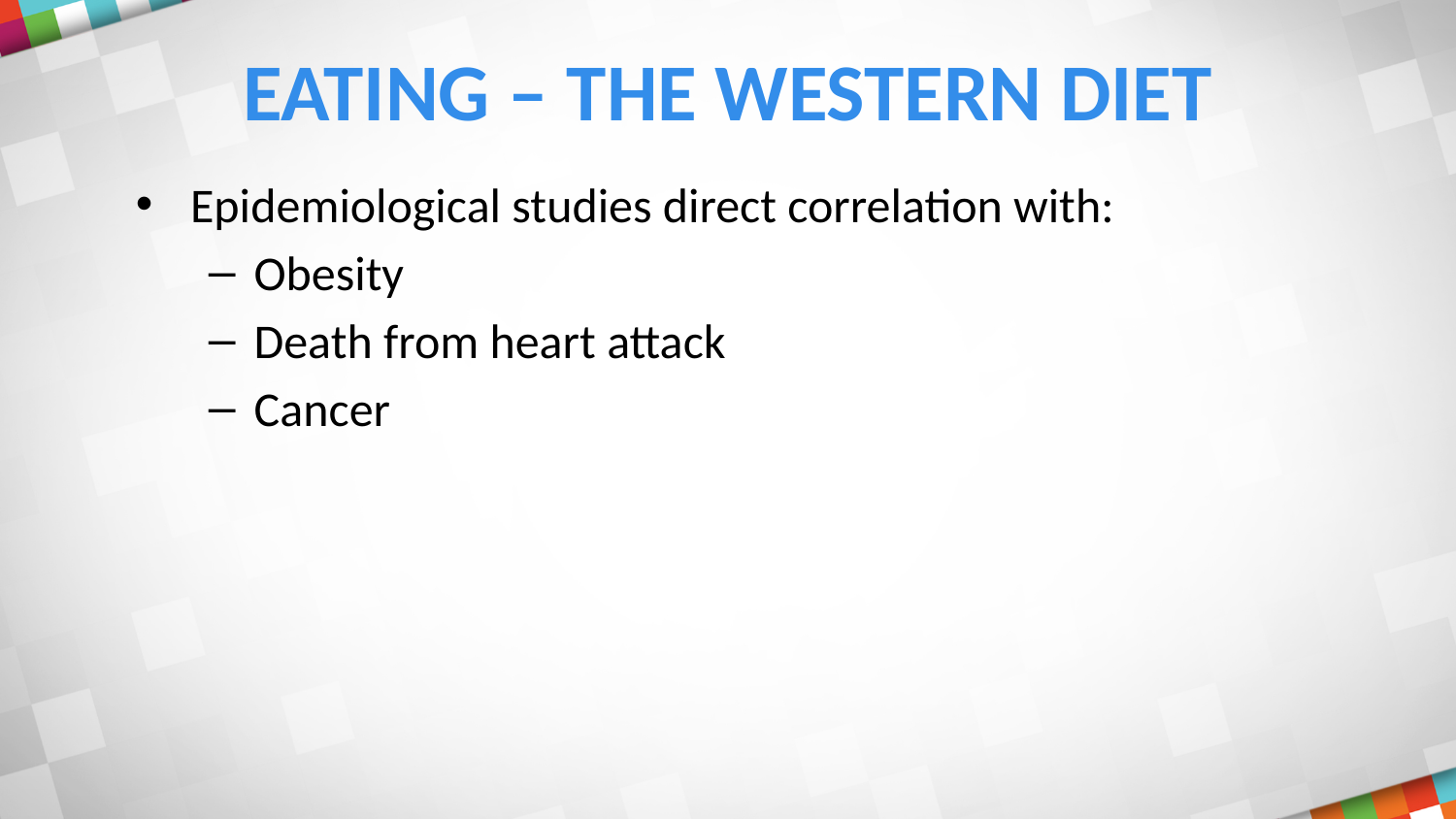

# Eating – the western diet
Epidemiological studies direct correlation with:
Obesity
Death from heart attack
Cancer